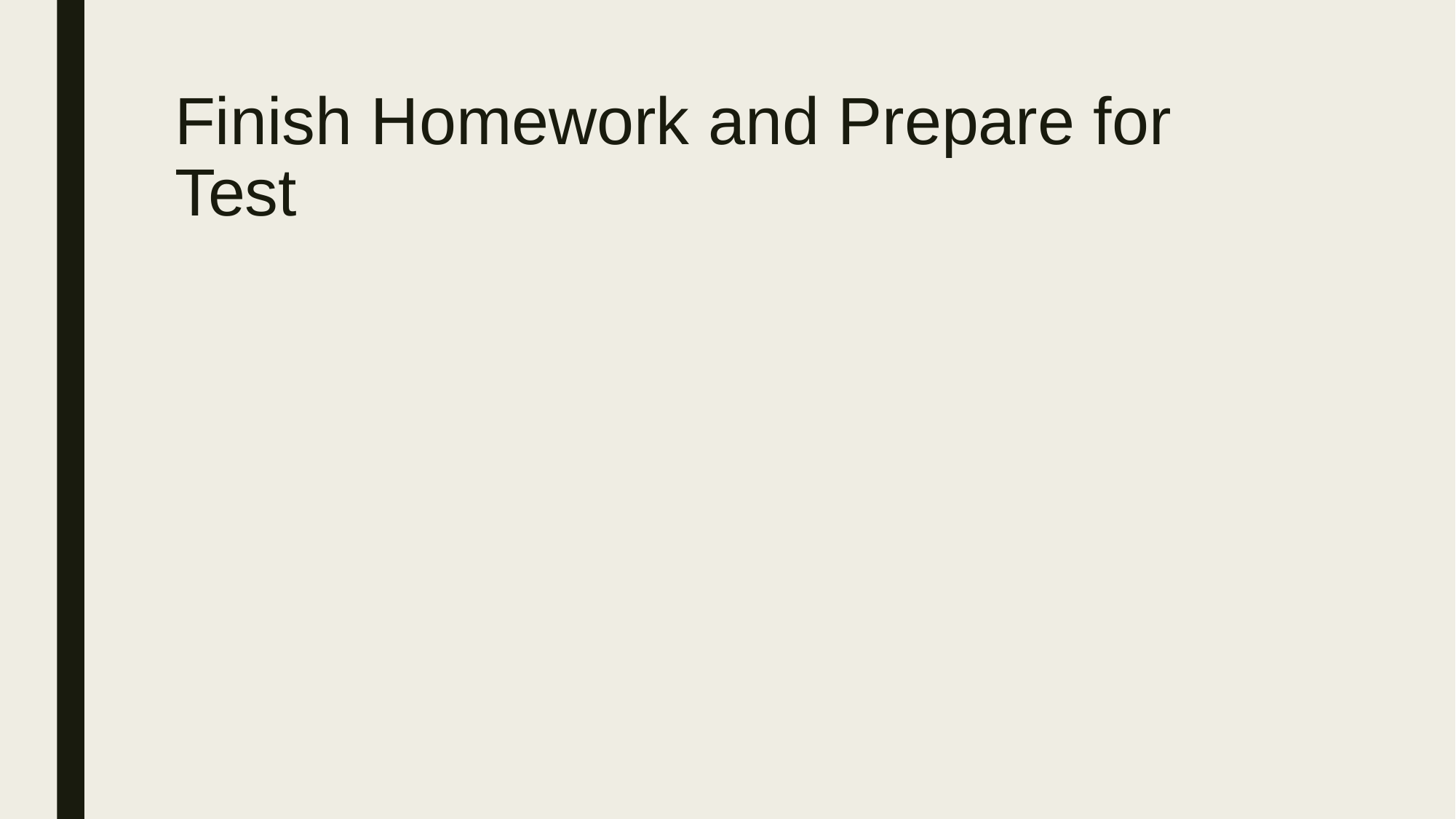

# Finish Homework and Prepare for Test